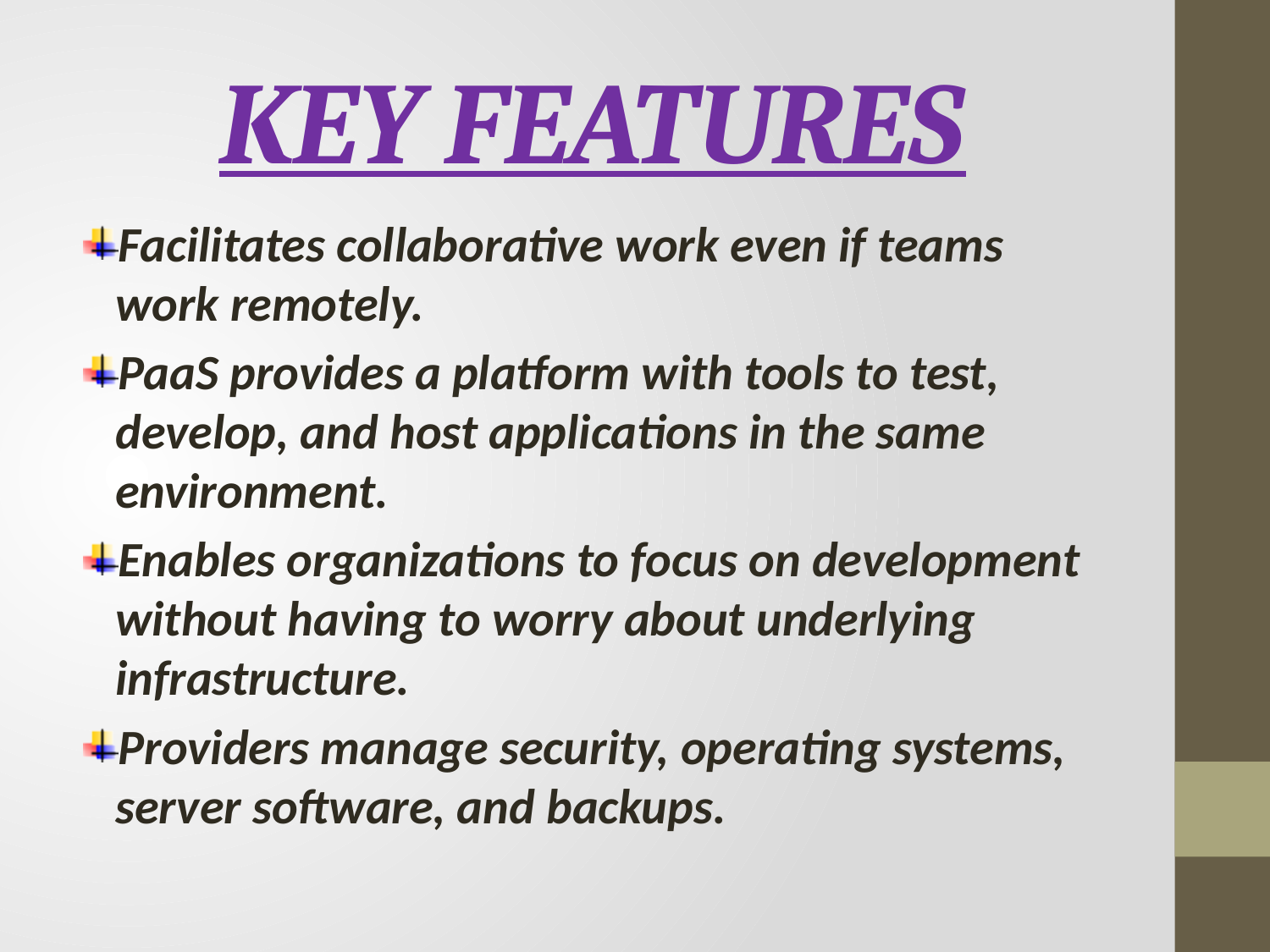

# KEY FEATURES
Facilitates collaborative work even if teams work remotely.
PaaS provides a platform with tools to test, develop, and host applications in the same environment.
Enables organizations to focus on development without having to worry about underlying infrastructure.
Providers manage security, operating systems, server software, and backups.